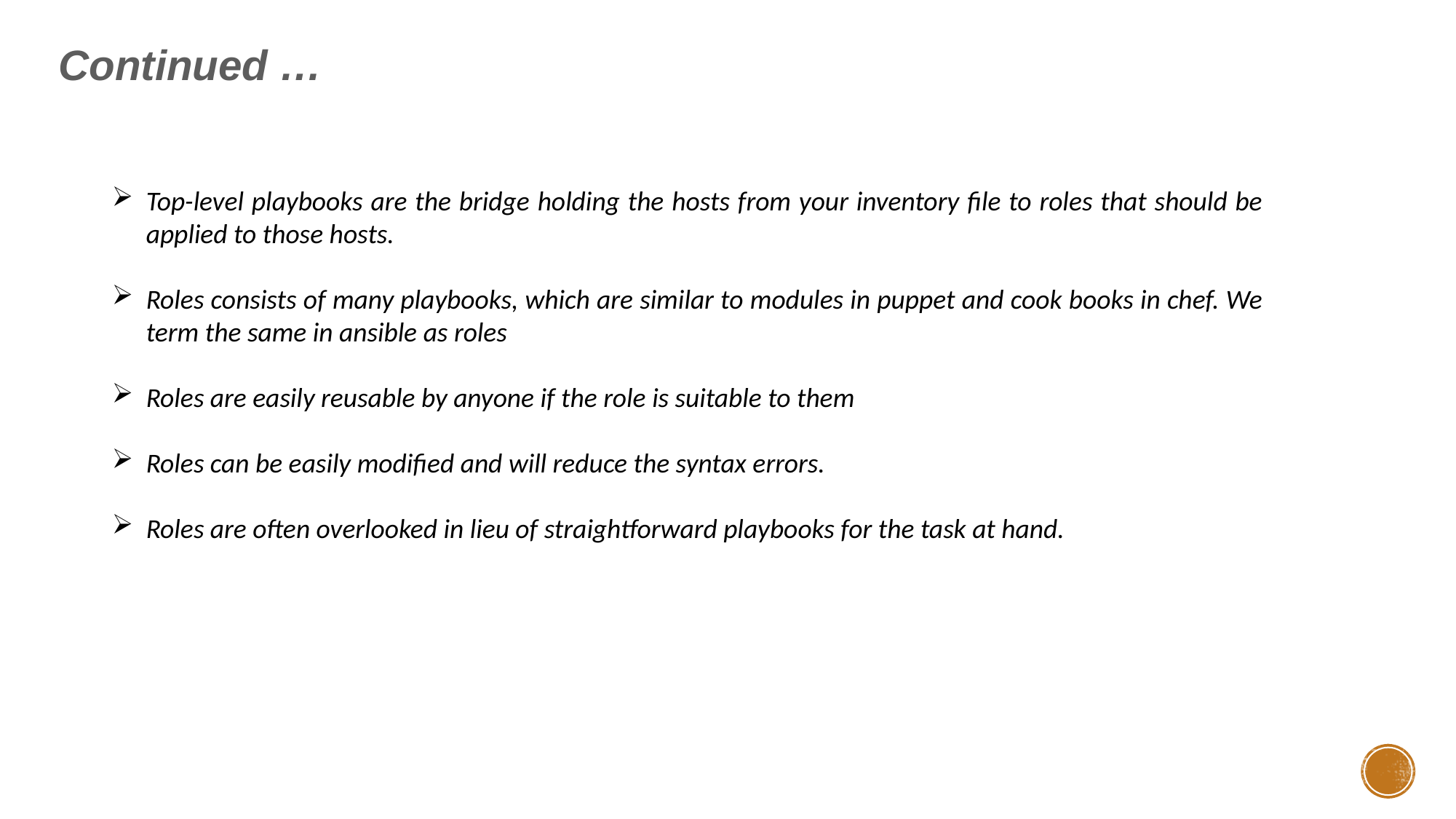

Continued …

Top-level playbooks are the bridge holding the hosts from your inventory file to roles that should be applied to those hosts.

Roles consists of many playbooks, which are similar to modules in puppet and cook books in chef. We term the same in ansible as roles

Roles are easily reusable by anyone if the role is suitable to them

Roles can be easily modified and will reduce the syntax errors.

Roles are often overlooked in lieu of straightforward playbooks for the task at hand.